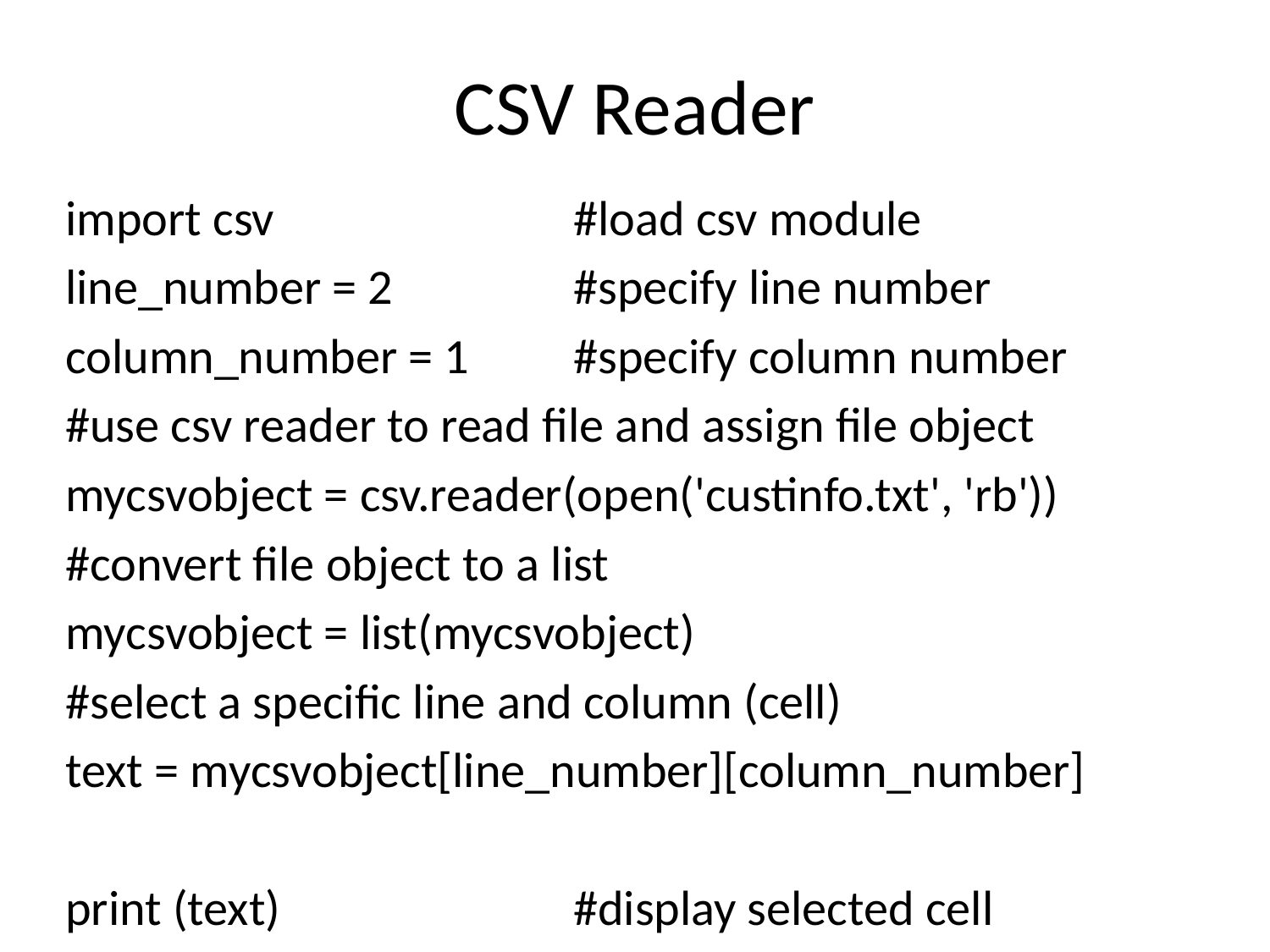

# CSV Reader
import csv			#load csv module
line_number = 2		#specify line number
column_number = 1	#specify column number
#use csv reader to read file and assign file object
mycsvobject = csv.reader(open('custinfo.txt', 'rb'))
#convert file object to a list
mycsvobject = list(mycsvobject)
#select a specific line and column (cell)
text = mycsvobject[line_number][column_number]

print (text)			#display selected cell